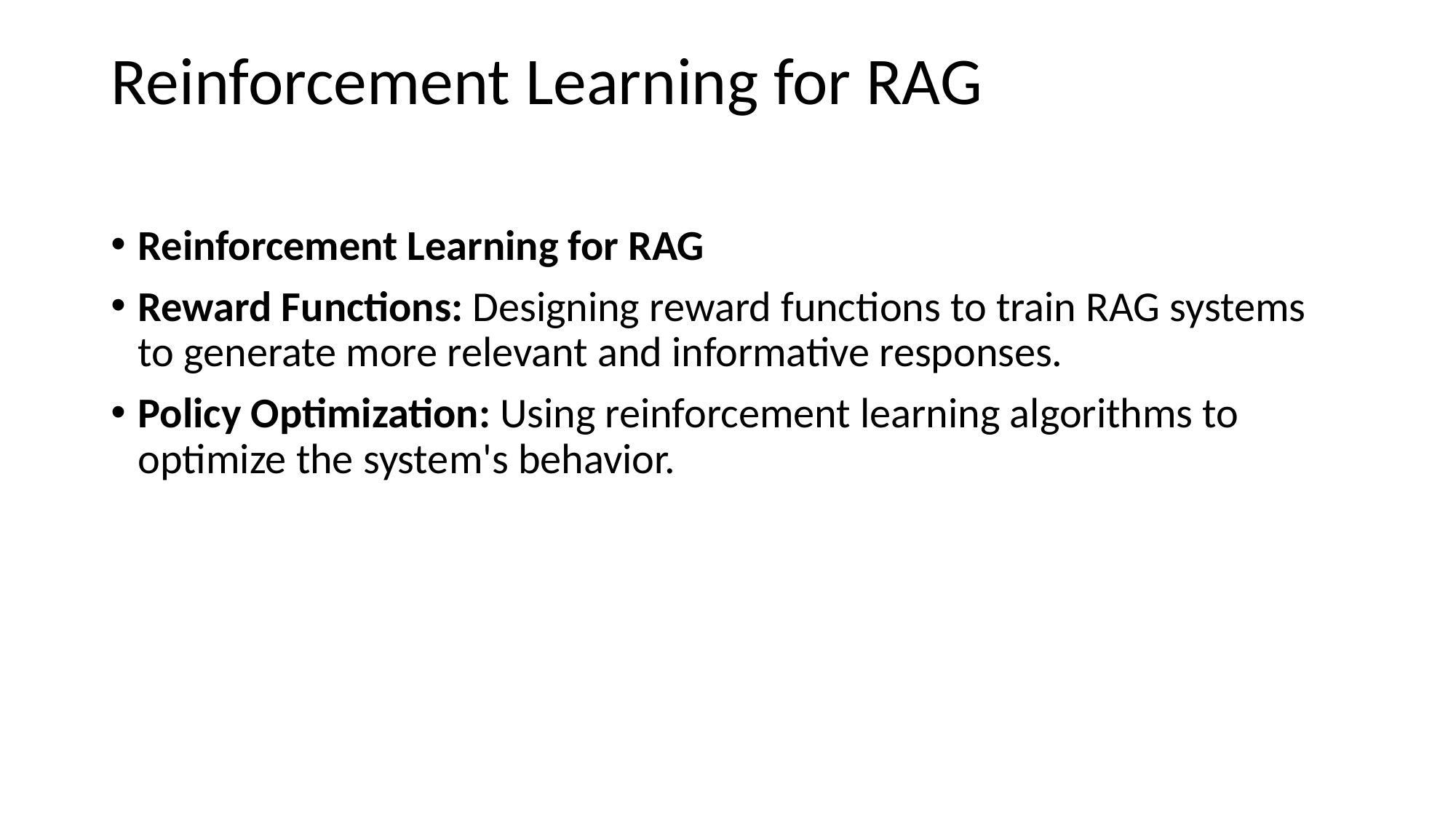

# Reinforcement Learning for RAG
Reinforcement Learning for RAG
Reward Functions: Designing reward functions to train RAG systems to generate more relevant and informative responses.
Policy Optimization: Using reinforcement learning algorithms to optimize the system's behavior.